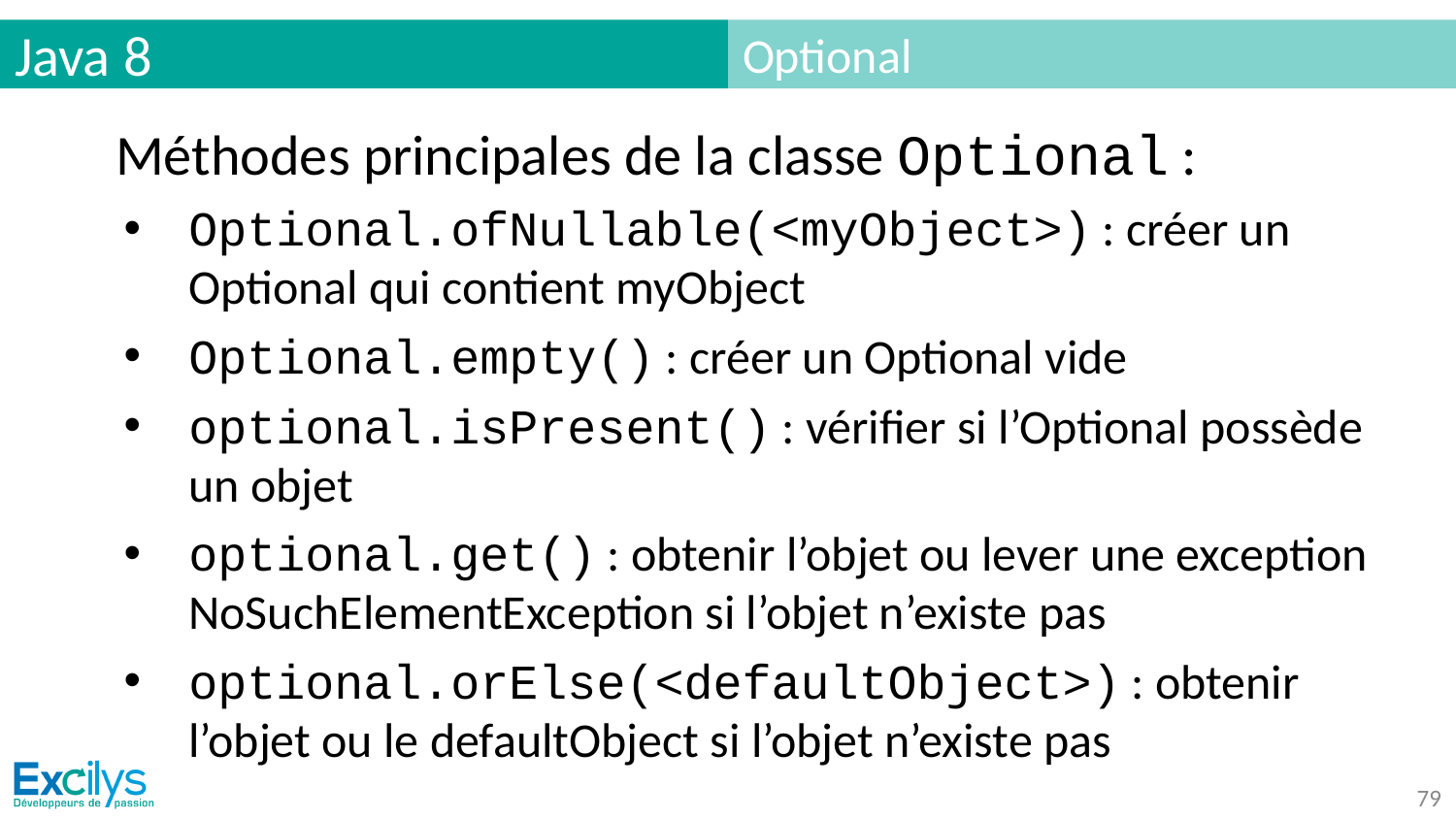

# Java 8
Optional
Méthodes principales de la classe Optional :
Optional.ofNullable(<myObject>) : créer un Optional qui contient myObject
Optional.empty() : créer un Optional vide
optional.isPresent() : vérifier si l’Optional possède un objet
optional.get() : obtenir l’objet ou lever une exception NoSuchElementException si l’objet n’existe pas
optional.orElse(<defaultObject>) : obtenir l’objet ou le defaultObject si l’objet n’existe pas
79